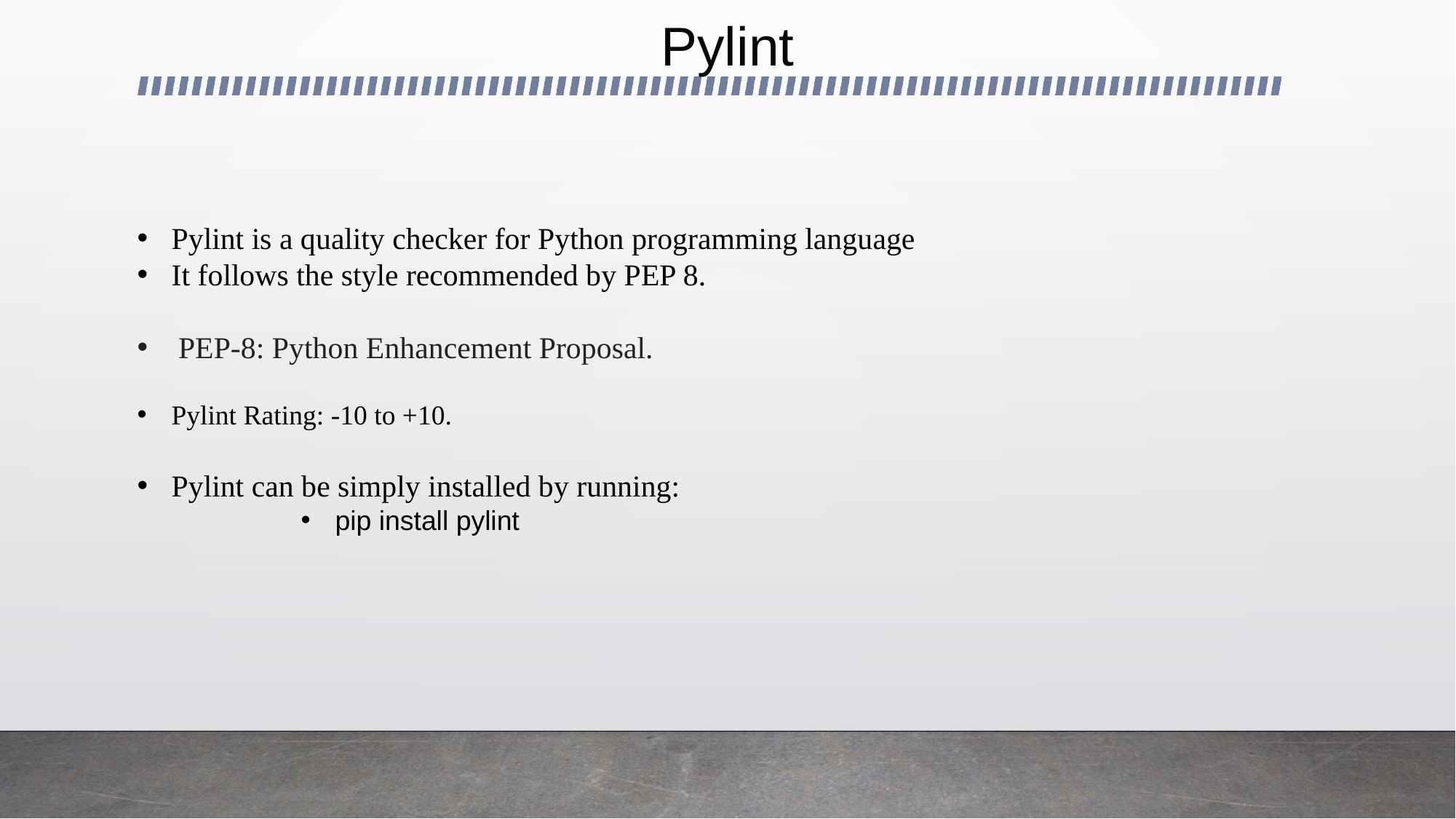

# Pylint
Pylint is a quality checker for Python programming language
It follows the style recommended by PEP 8.

PEP-8: Python Enhancement Proposal.

Pylint Rating: -10 to +10.

Pylint can be simply installed by running:
pip install pylint